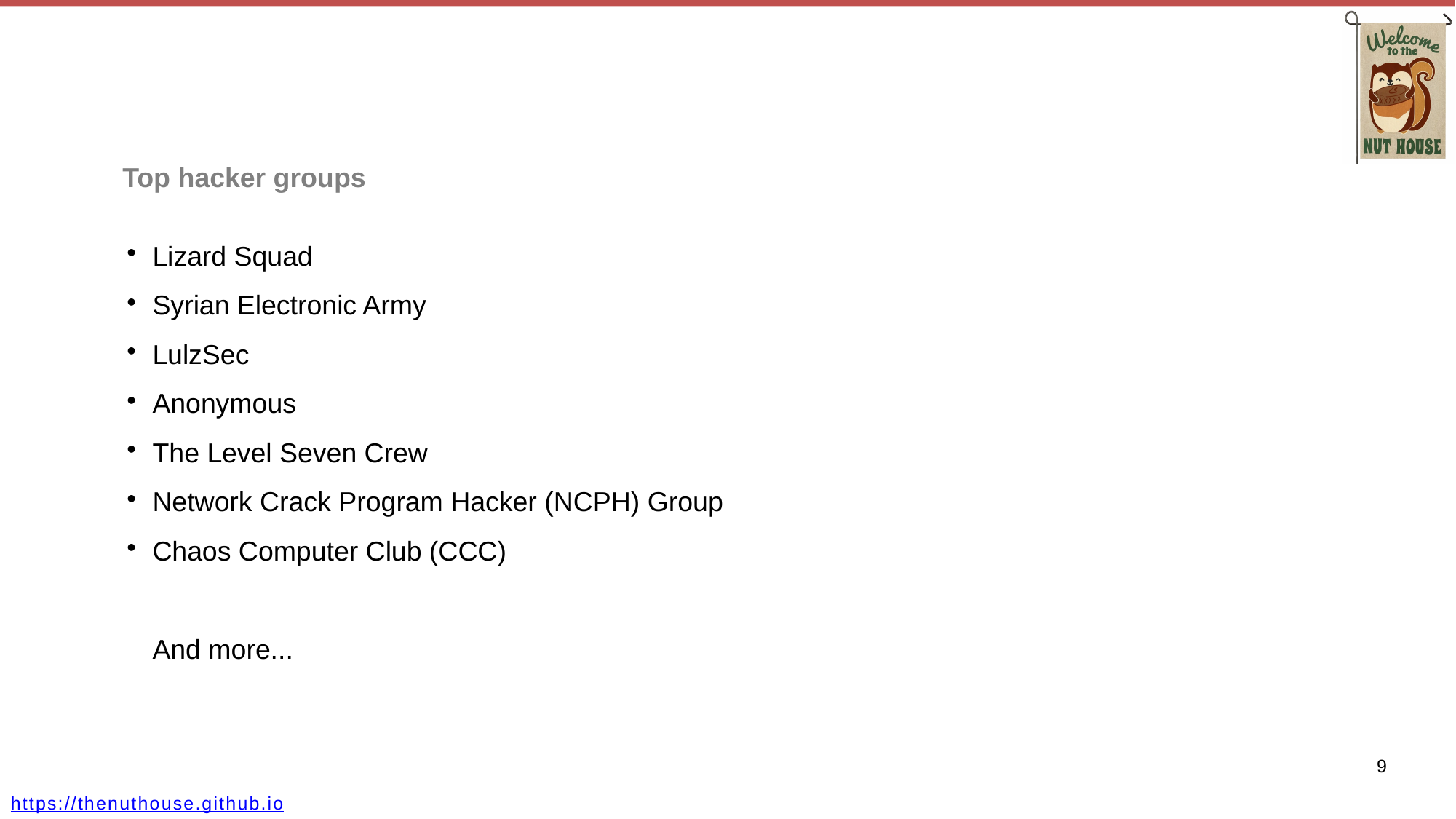

Top hacker groups
Lizard Squad
Syrian Electronic Army
LulzSec
Anonymous
The Level Seven Crew
Network Crack Program Hacker (NCPH) Group
Chaos Computer Club (CCC)
And more...

9